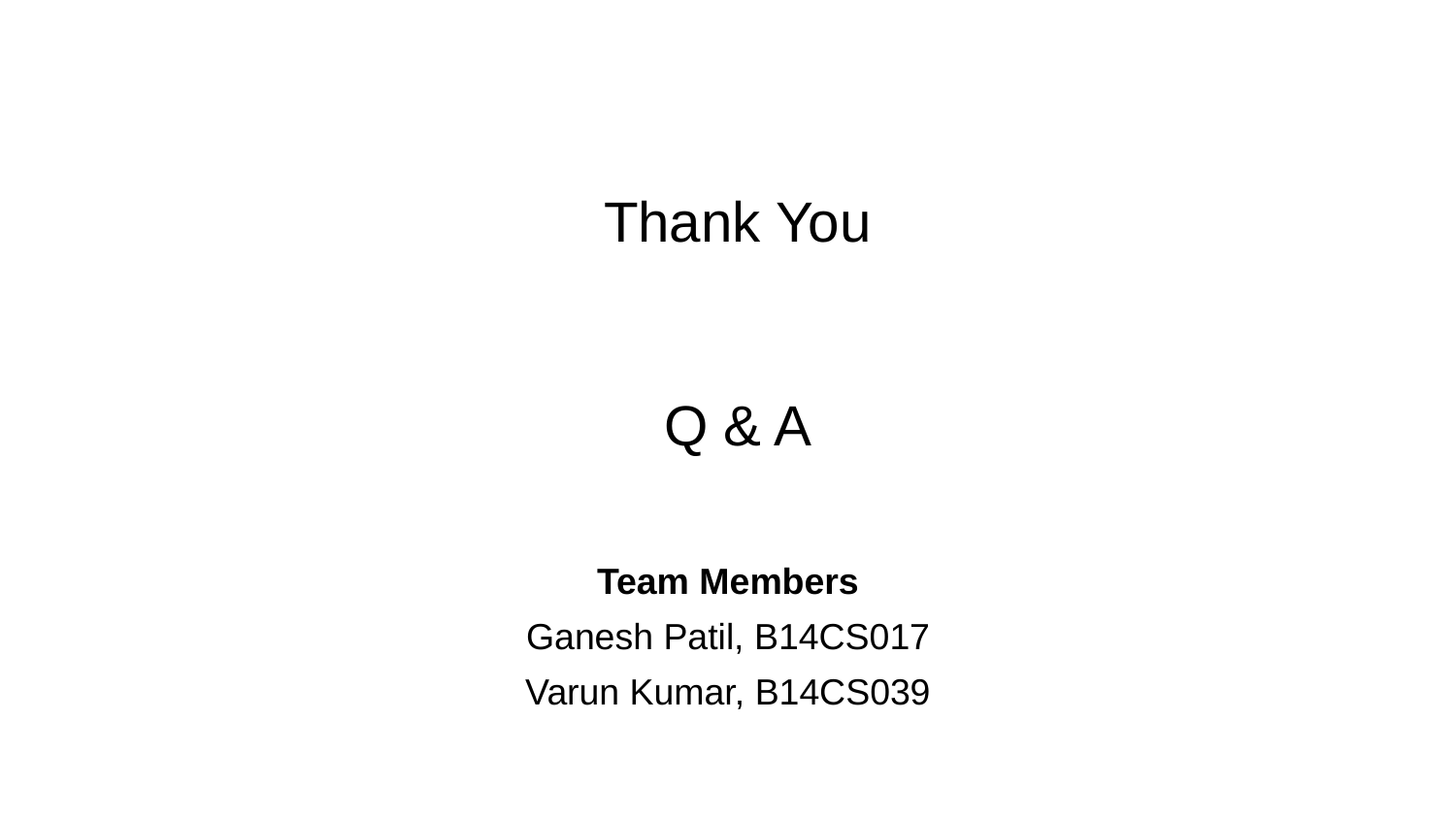

# Thank You

Q & A
Team Members
Ganesh Patil, B14CS017
Varun Kumar, B14CS039